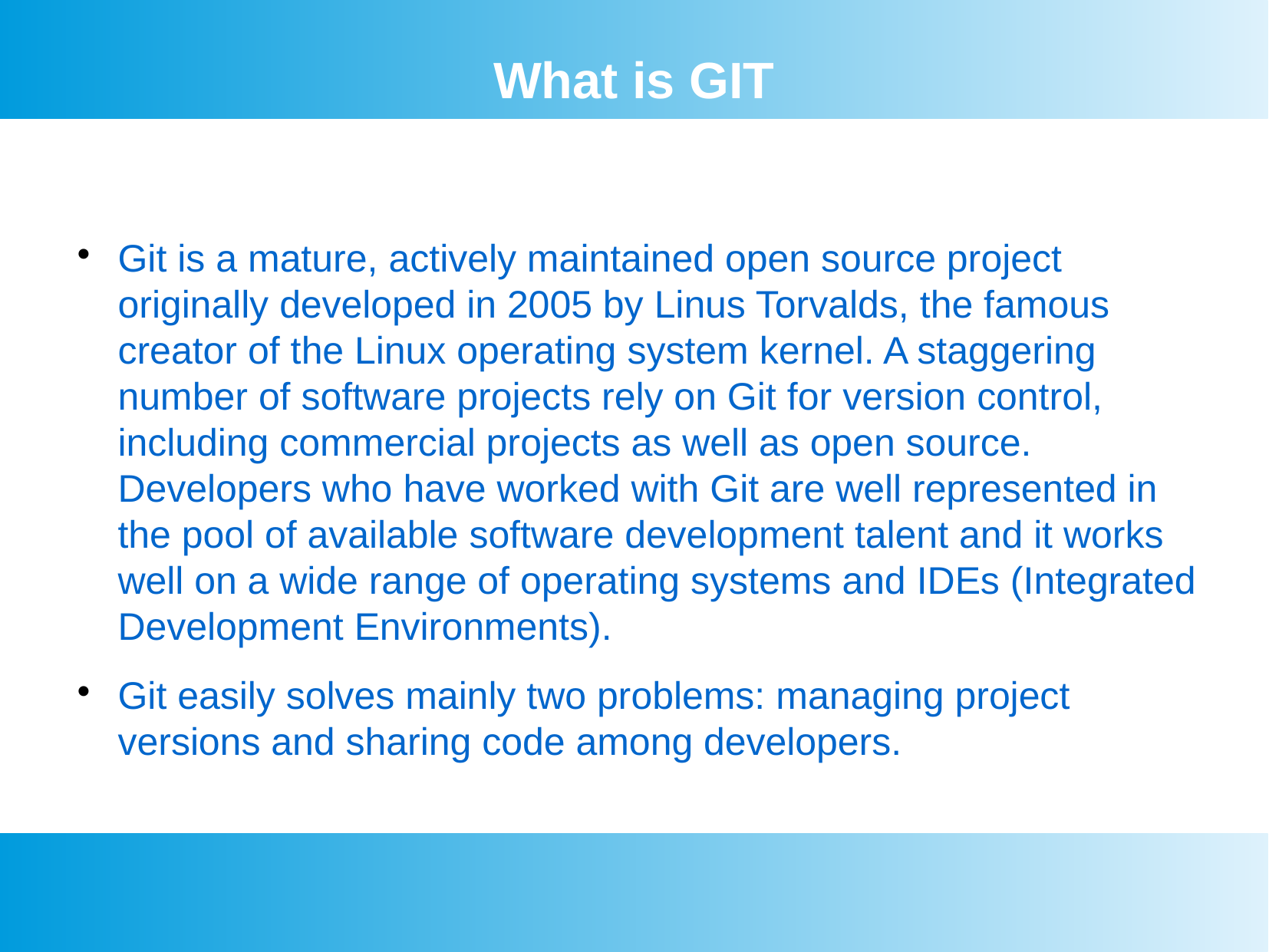

What is GIT
Git is a mature, actively maintained open source project originally developed in 2005 by Linus Torvalds, the famous creator of the Linux operating system kernel. A staggering number of software projects rely on Git for version control, including commercial projects as well as open source. Developers who have worked with Git are well represented in the pool of available software development talent and it works well on a wide range of operating systems and IDEs (Integrated Development Environments).
Git easily solves mainly two problems: managing project versions and sharing code among developers.